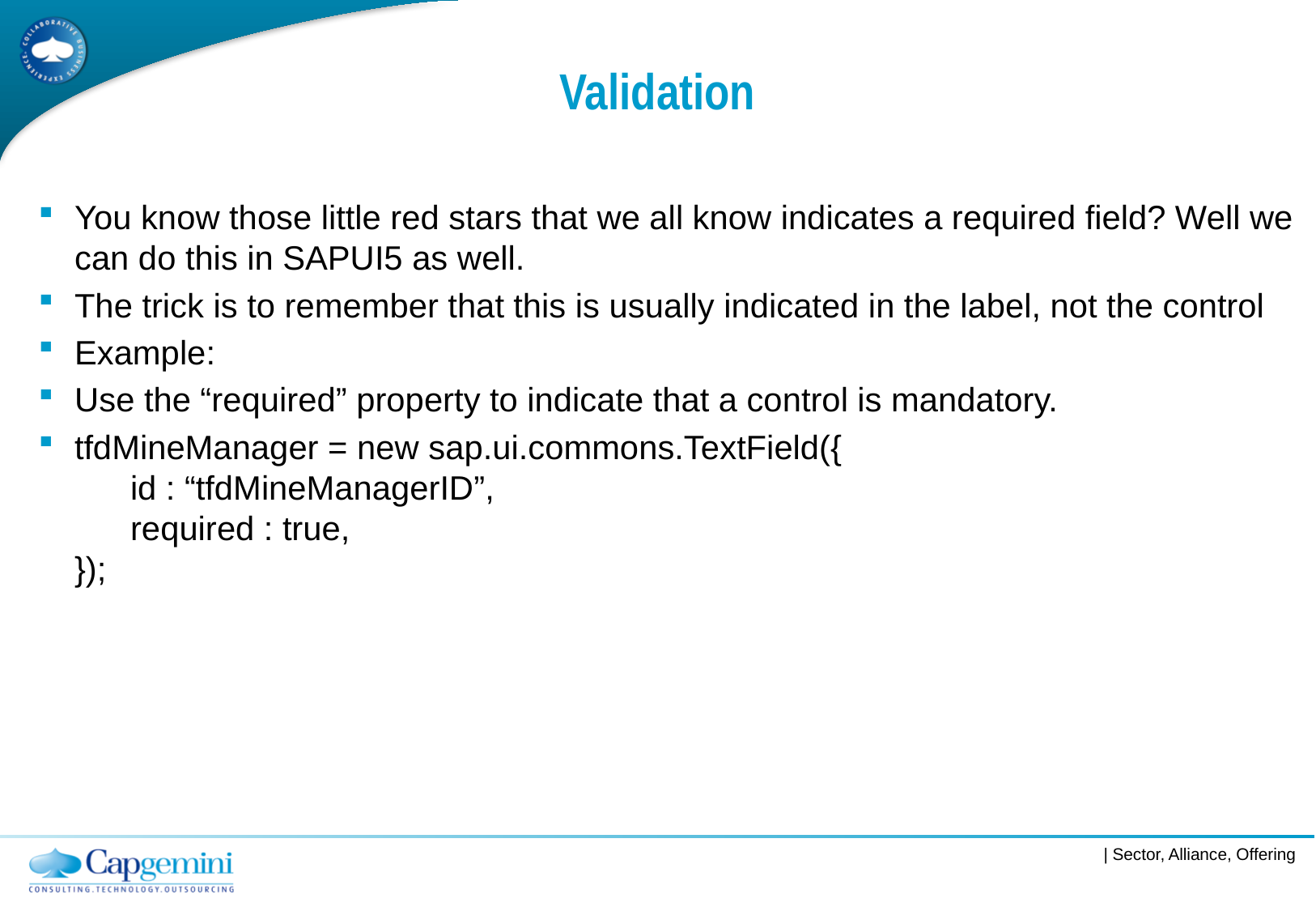

# Validation
You know those little red stars that we all know indicates a required field? Well we can do this in SAPUI5 as well.
The trick is to remember that this is usually indicated in the label, not the control
Example:
Use the “required” property to indicate that a control is mandatory.
tfdMineManager = new sap.ui.commons.TextField({
      id : “tfdMineManagerID”,
      required : true,
});